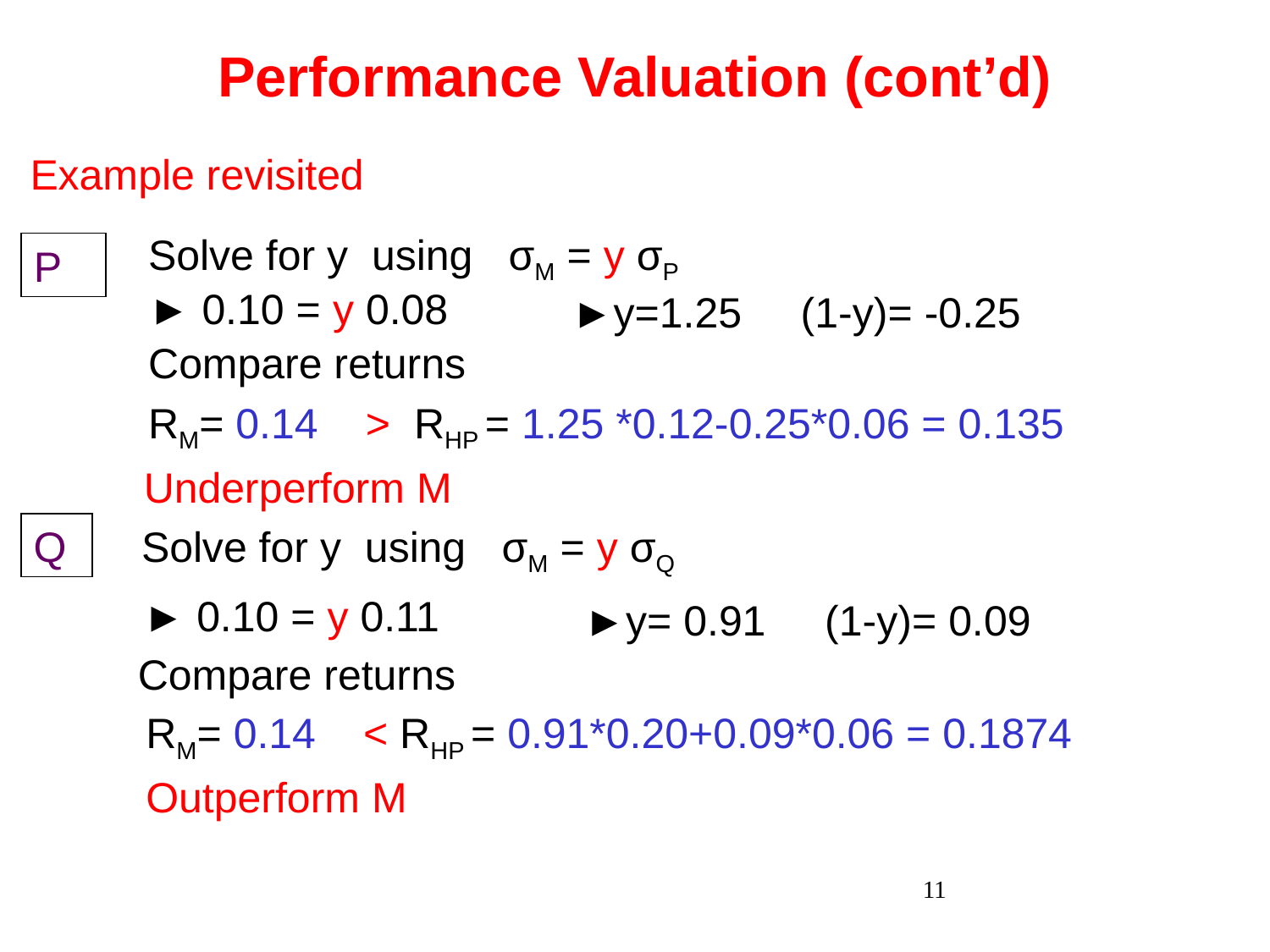

Performance Valuation (cont’d)
Example revisited
Solve for y  using   σM = y σP
P
► 0.10 = y 0.08
►y=1.25     (1-y)= -0.25
Compare returns
RM= 0.14    >  RHP = 1.25 *0.12-0.25*0.06 = 0.135
Underperform M
Q
Solve for y  using   σM = y σQ
► 0.10 = y 0.11
►y= 0.91     (1-y)= 0.09
Compare returns
RM= 0.14    < RHP = 0.91*0.20+0.09*0.06 = 0.1874
Outperform M
11